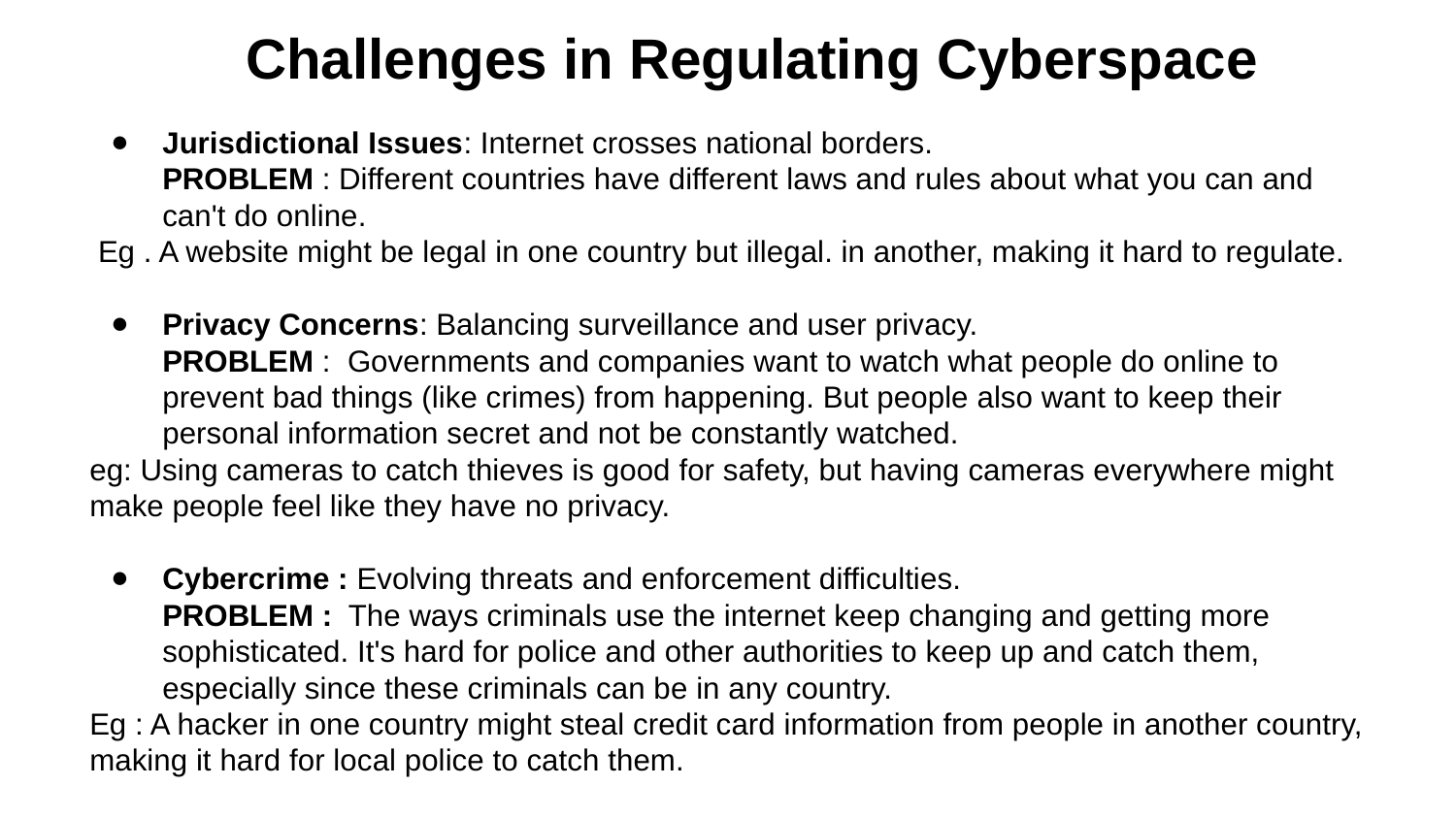

Challenges in Regulating Cyberspace
Jurisdictional Issues: Internet crosses national borders.
PROBLEM : Different countries have different laws and rules about what you can and can't do online.
 Eg . A website might be legal in one country but illegal. in another, making it hard to regulate.

Privacy Concerns: Balancing surveillance and user privacy.
PROBLEM :  Governments and companies want to watch what people do online to prevent bad things (like crimes) from happening. But people also want to keep their personal information secret and not be constantly watched.
eg: Using cameras to catch thieves is good for safety, but having cameras everywhere might make people feel like they have no privacy.

Cybercrime : Evolving threats and enforcement difficulties.
PROBLEM :  The ways criminals use the internet keep changing and getting more sophisticated. It's hard for police and other authorities to keep up and catch them, especially since these criminals can be in any country.
Eg : A hacker in one country might steal credit card information from people in another country, making it hard for local police to catch them.